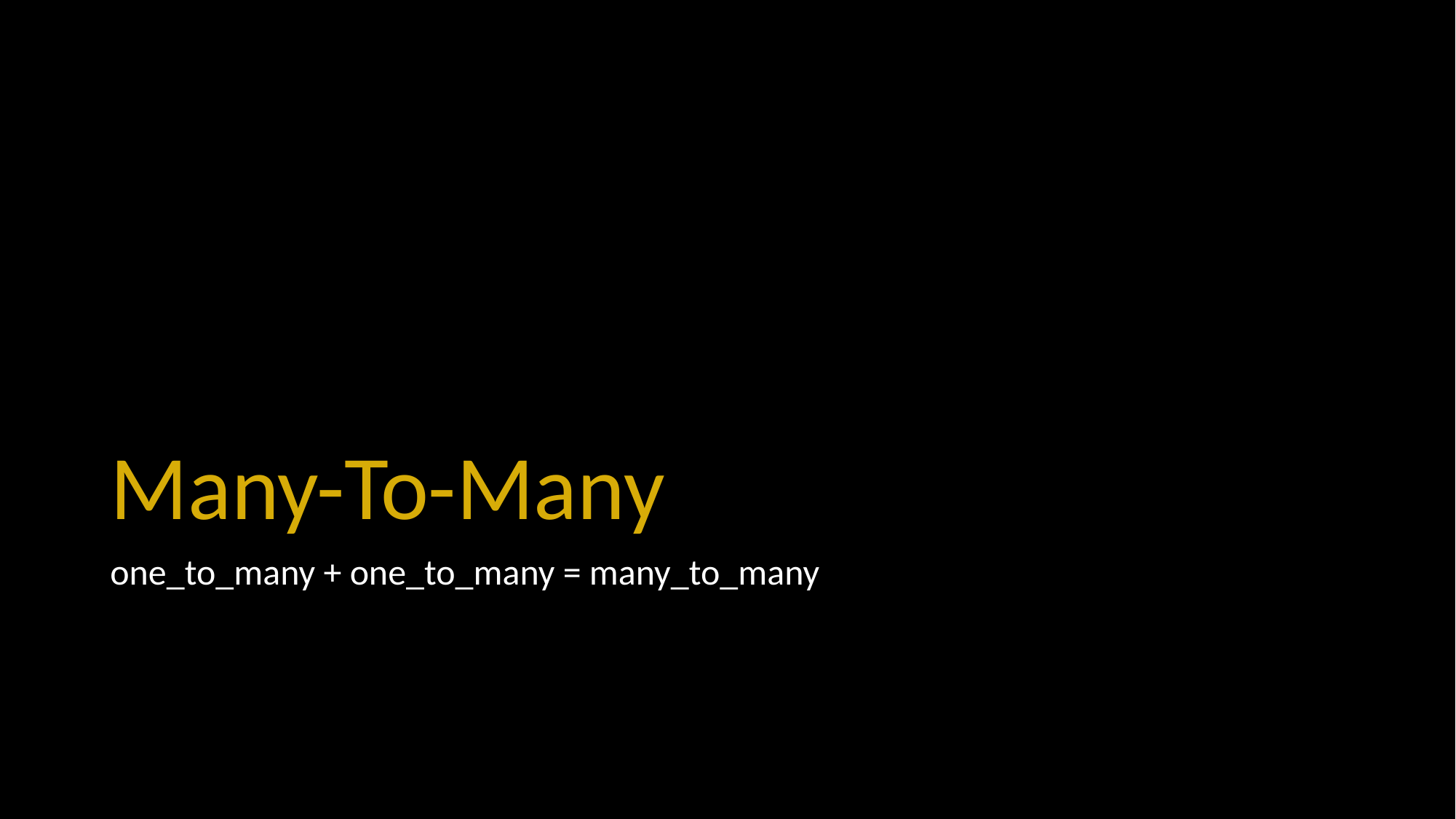

# Many-To-Many
one_to_many + one_to_many = many_to_many